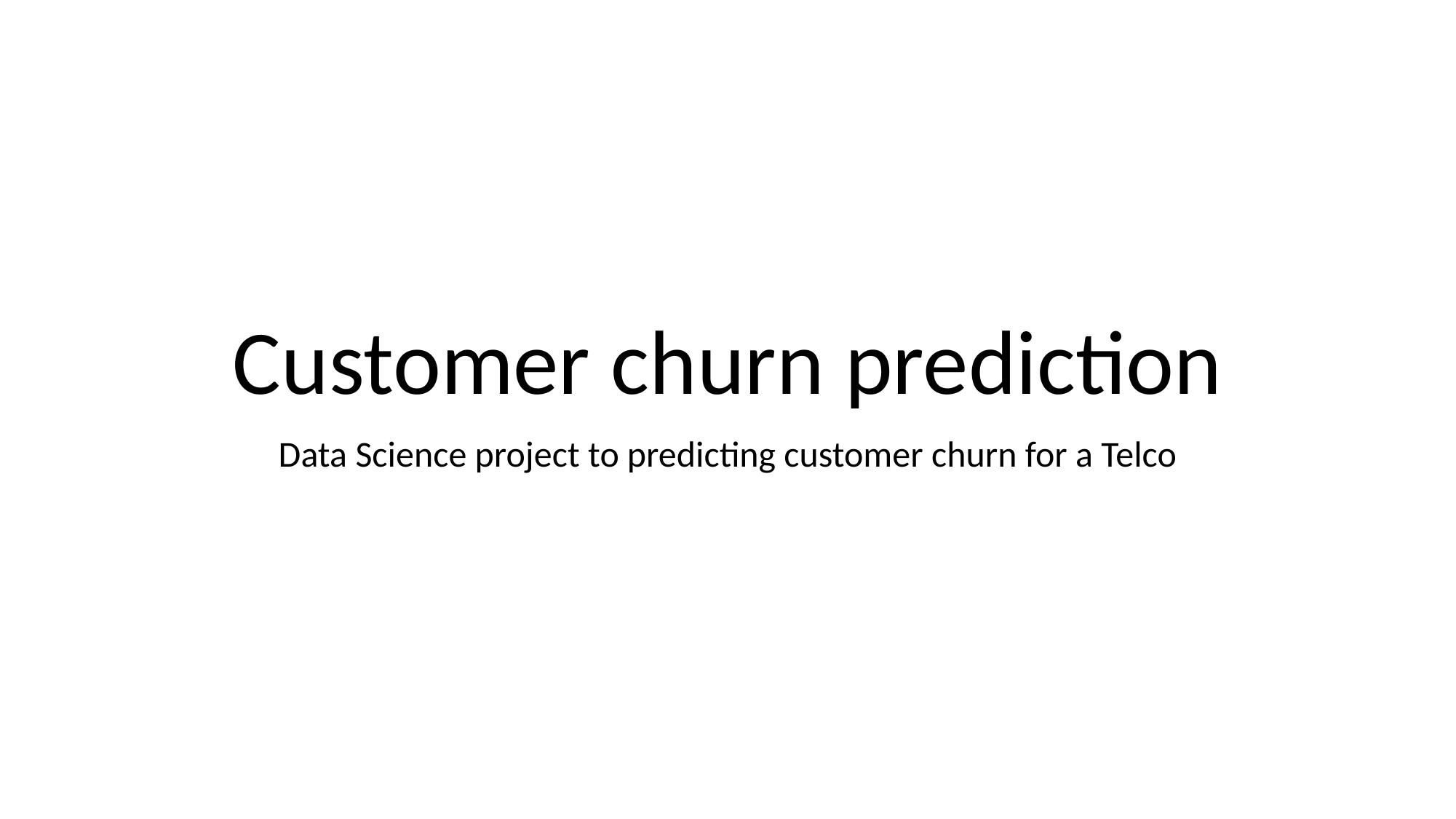

# Customer churn prediction
Data Science project to predicting customer churn for a Telco